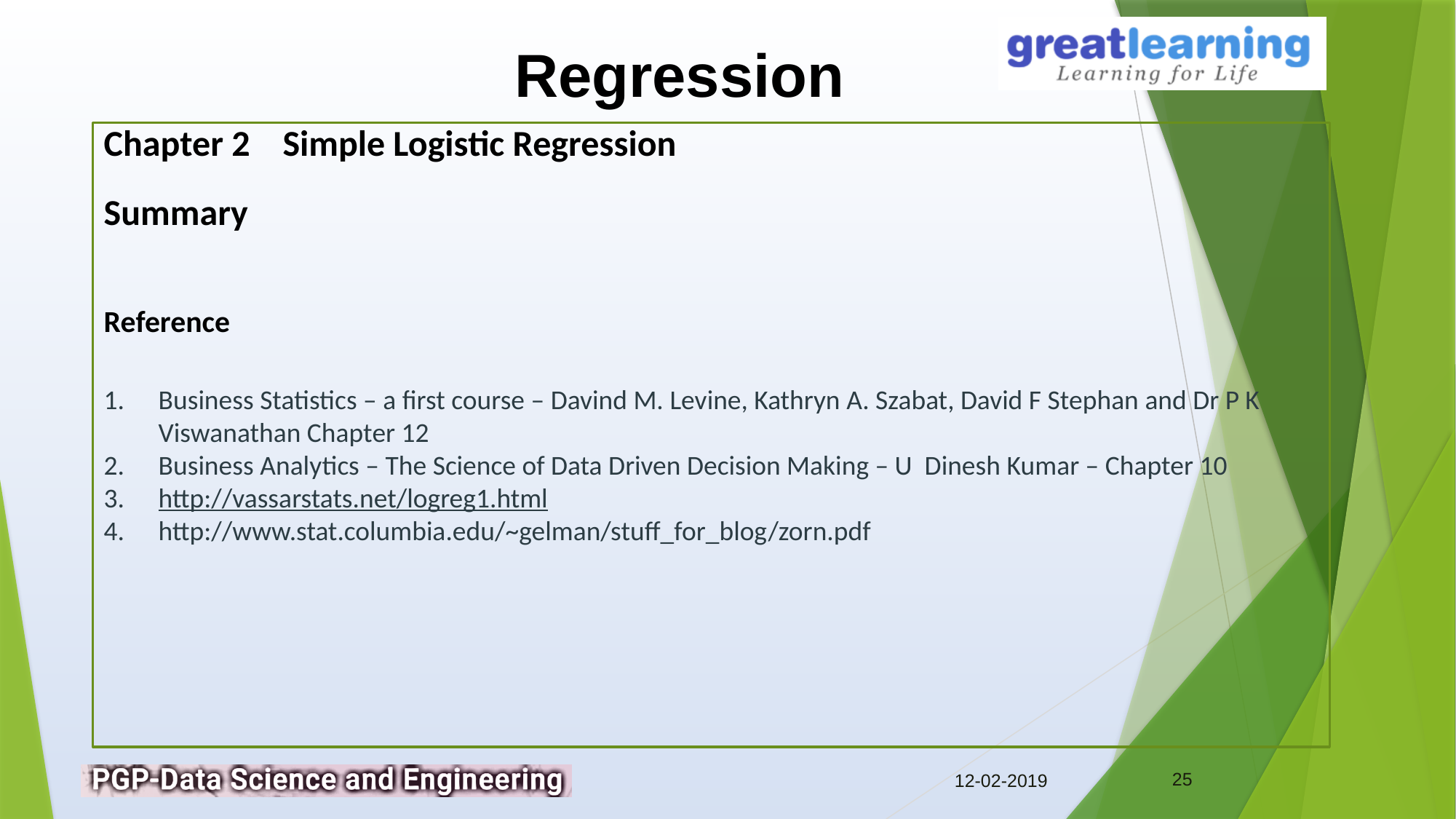

Chapter 2    Simple Logistic Regression

Summary

Reference

Business Statistics – a first course – Davind M. Levine, Kathryn A. Szabat, David F Stephan and Dr P K Viswanathan Chapter 12
Business Analytics – The Science of Data Driven Decision Making – U  Dinesh Kumar – Chapter 10
http://vassarstats.net/logreg1.html
http://www.stat.columbia.edu/~gelman/stuff_for_blog/zorn.pdf

25
12-02-2019